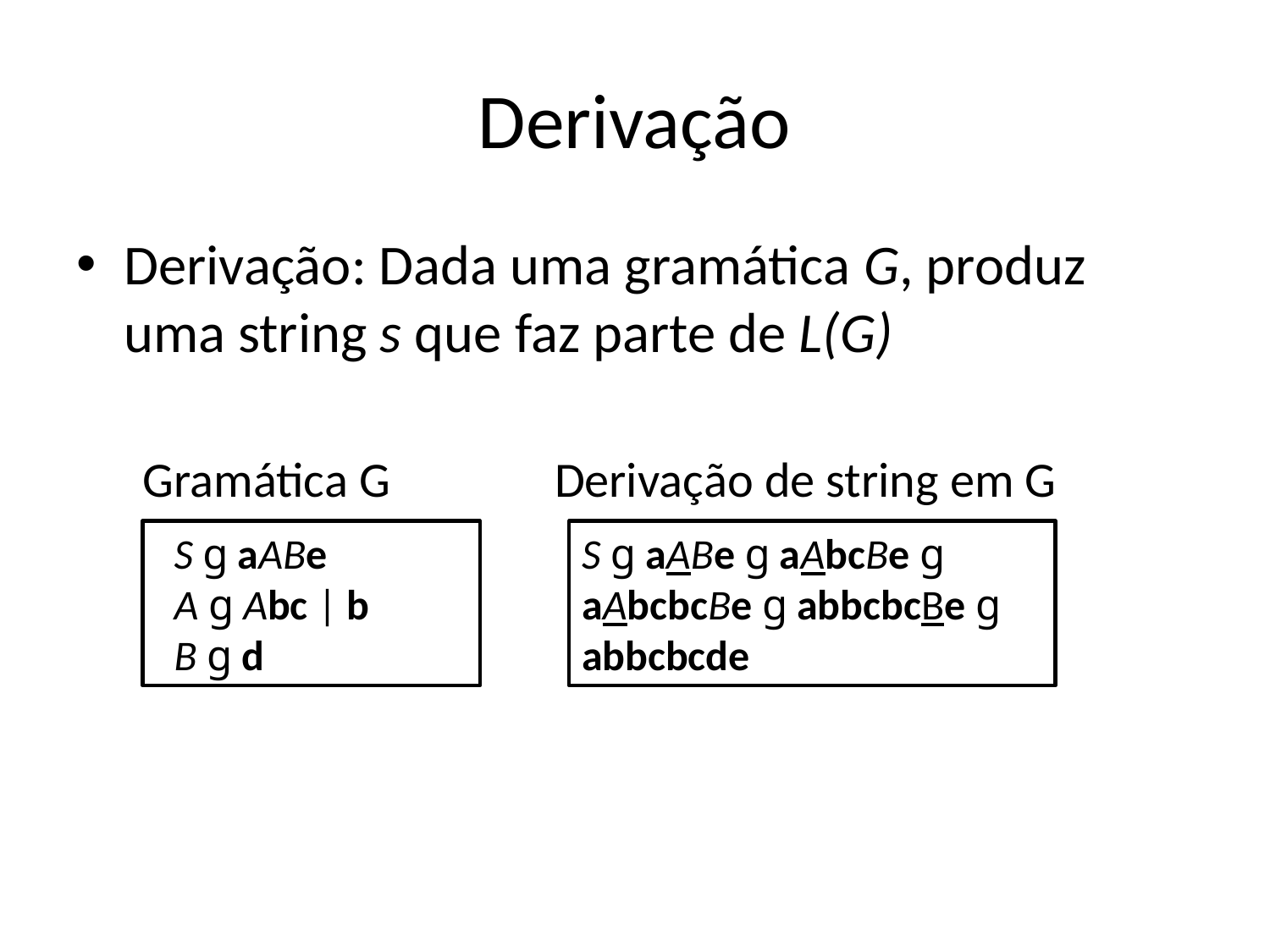

# Derivação
Derivação: Dada uma gramática G, produz uma string s que faz parte de L(G)
Gramática G
Derivação de string em G
  S g aABe
  A g Abc | b
  B g d
S g aABe g aAbcBe g aAbcbcBe g abbcbcBe g abbcbcde